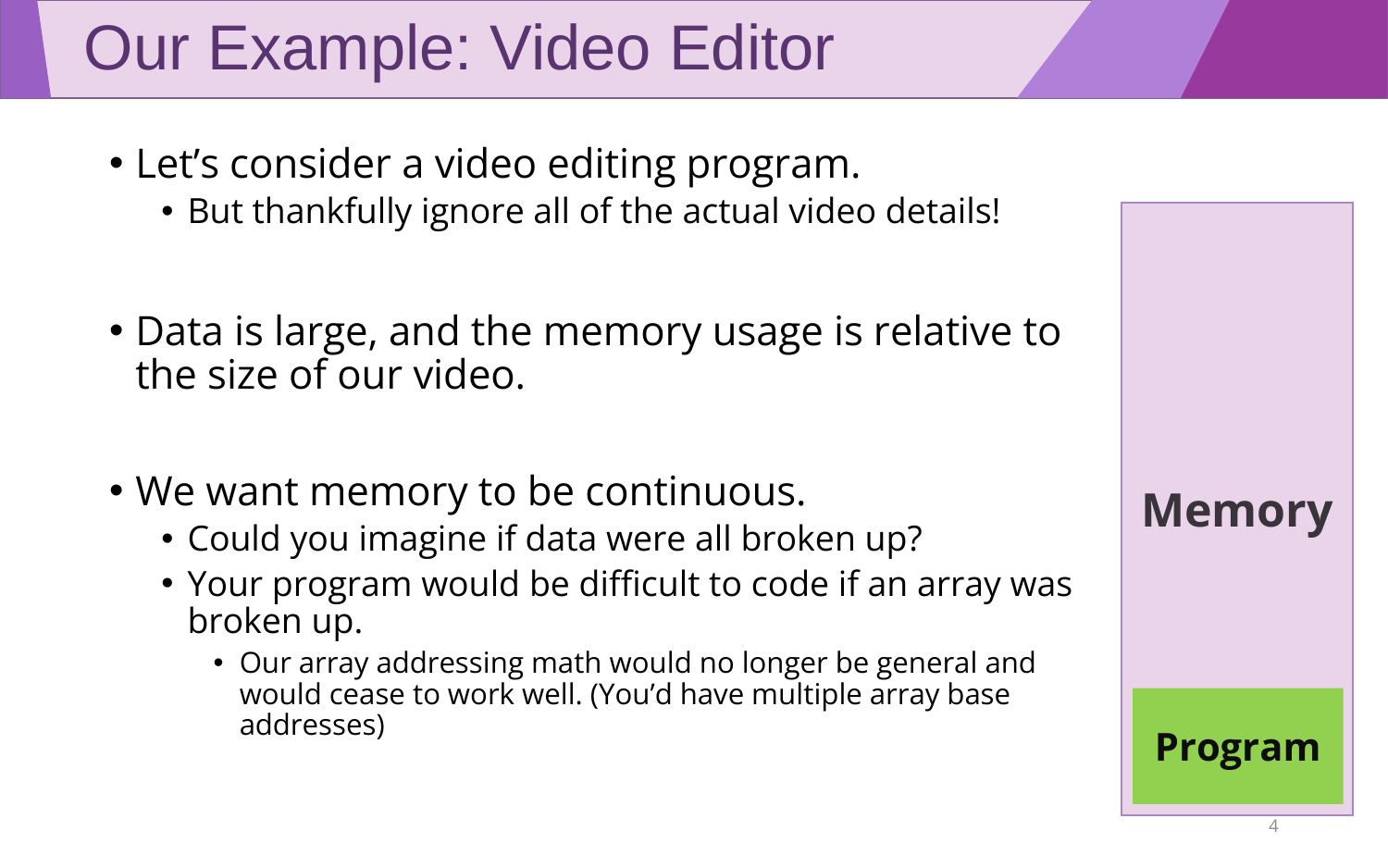

# Our Example: Video Editor
Let’s consider a video editing program.
But thankfully ignore all of the actual video details!

Data is large, and the memory usage is relative to the size of our video.

We want memory to be continuous.
Could you imagine if data were all broken up?
Your program would be difficult to code if an array was broken up.
Our array addressing math would no longer be general and would cease to work well. (You’d have multiple array base addresses)
Memory
Program
4